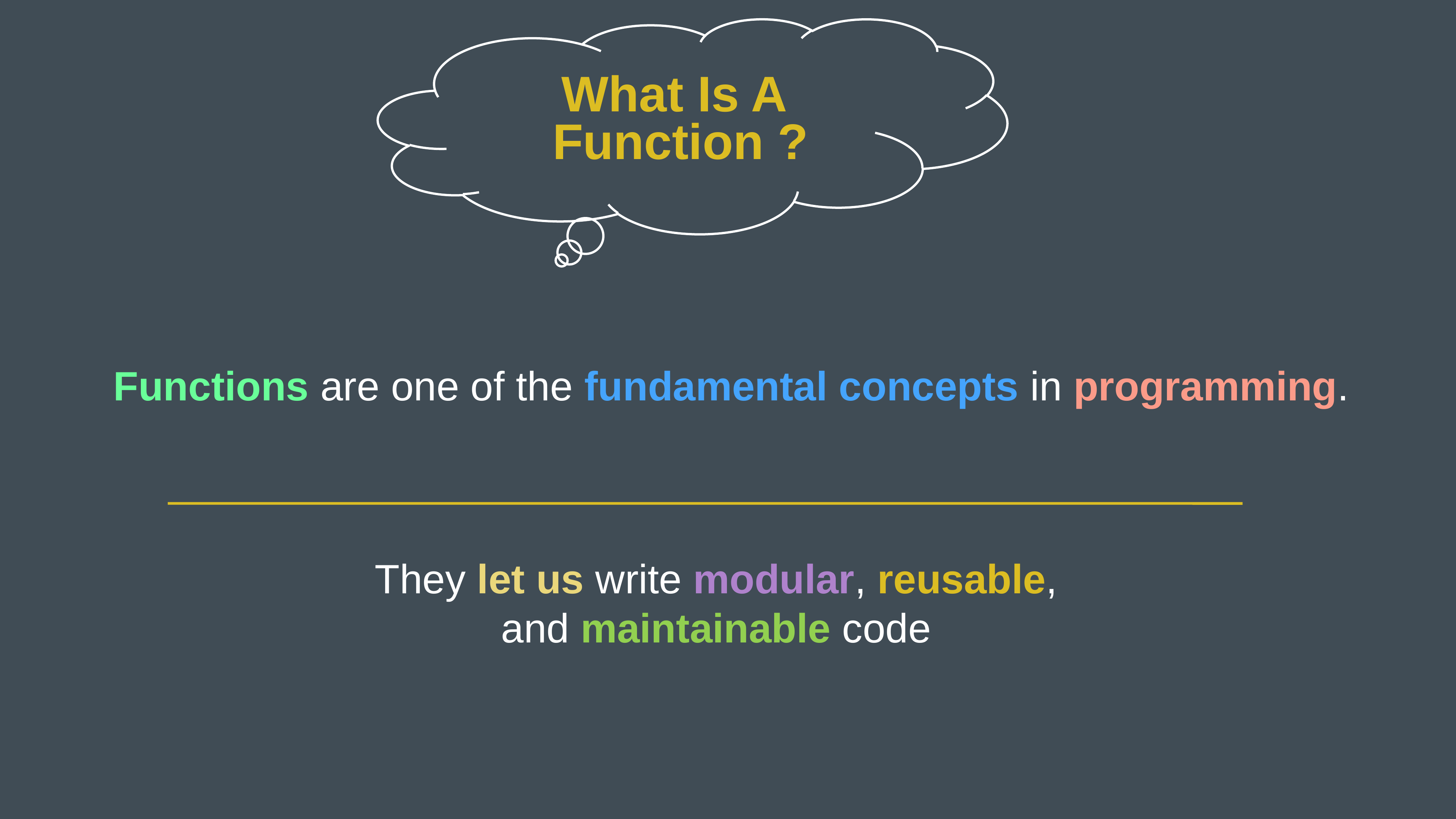

What Is A
Function ?
Functions are one of the fundamental concepts in programming.
They let us write modular, reusable, and maintainable code